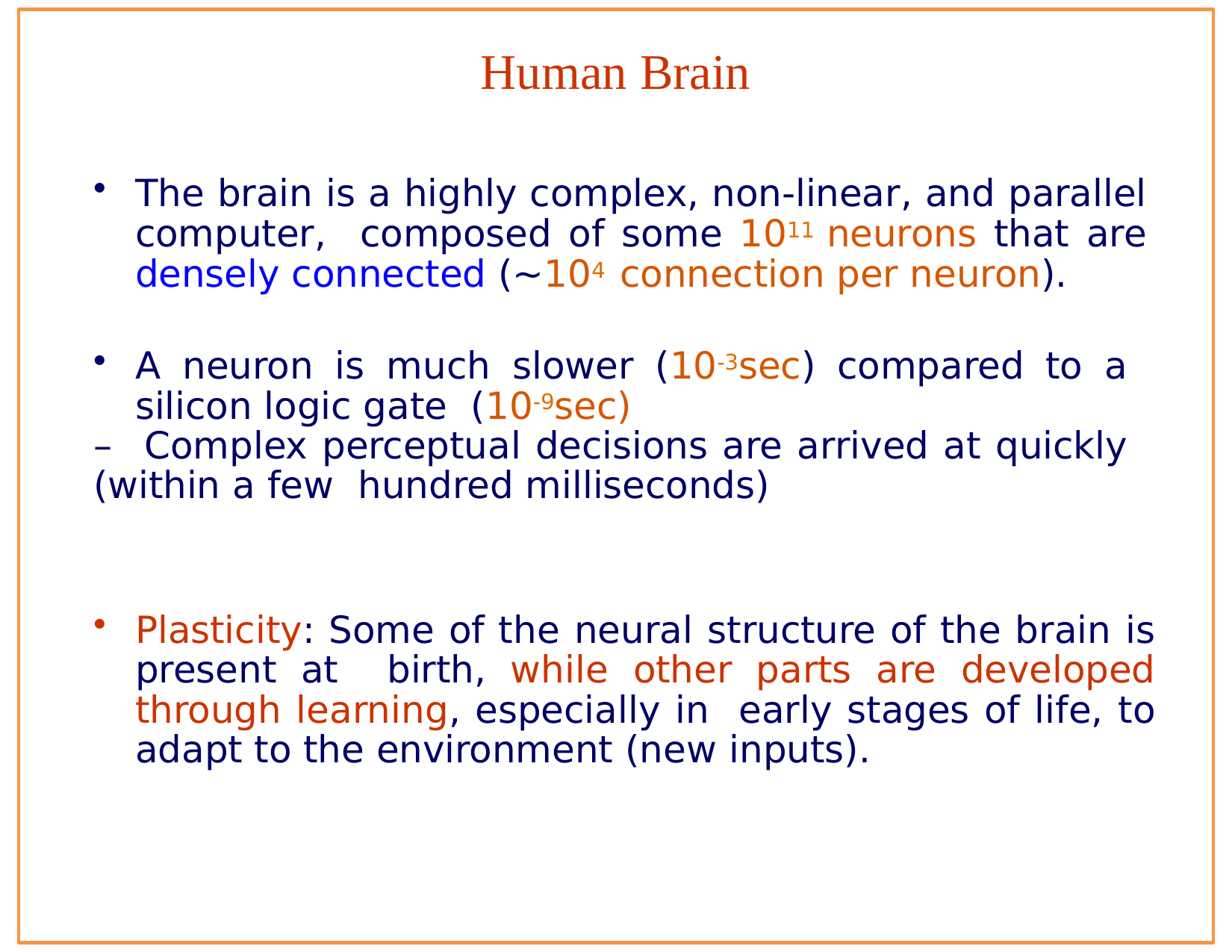

# Human Brain
The brain is a highly complex, non-linear, and parallel computer,  composed of some 1011 neurons that are densely connected (~104  connection per neuron).

A neuron is much slower (10-3sec) compared to a silicon logic gate  (10-9sec)
–		Complex perceptual decisions are arrived at quickly (within a few  hundred milliseconds)

Plasticity: Some of the neural structure of the brain is present at  birth, while other parts are developed through learning, especially in  early stages of life, to adapt to the environment (new inputs).